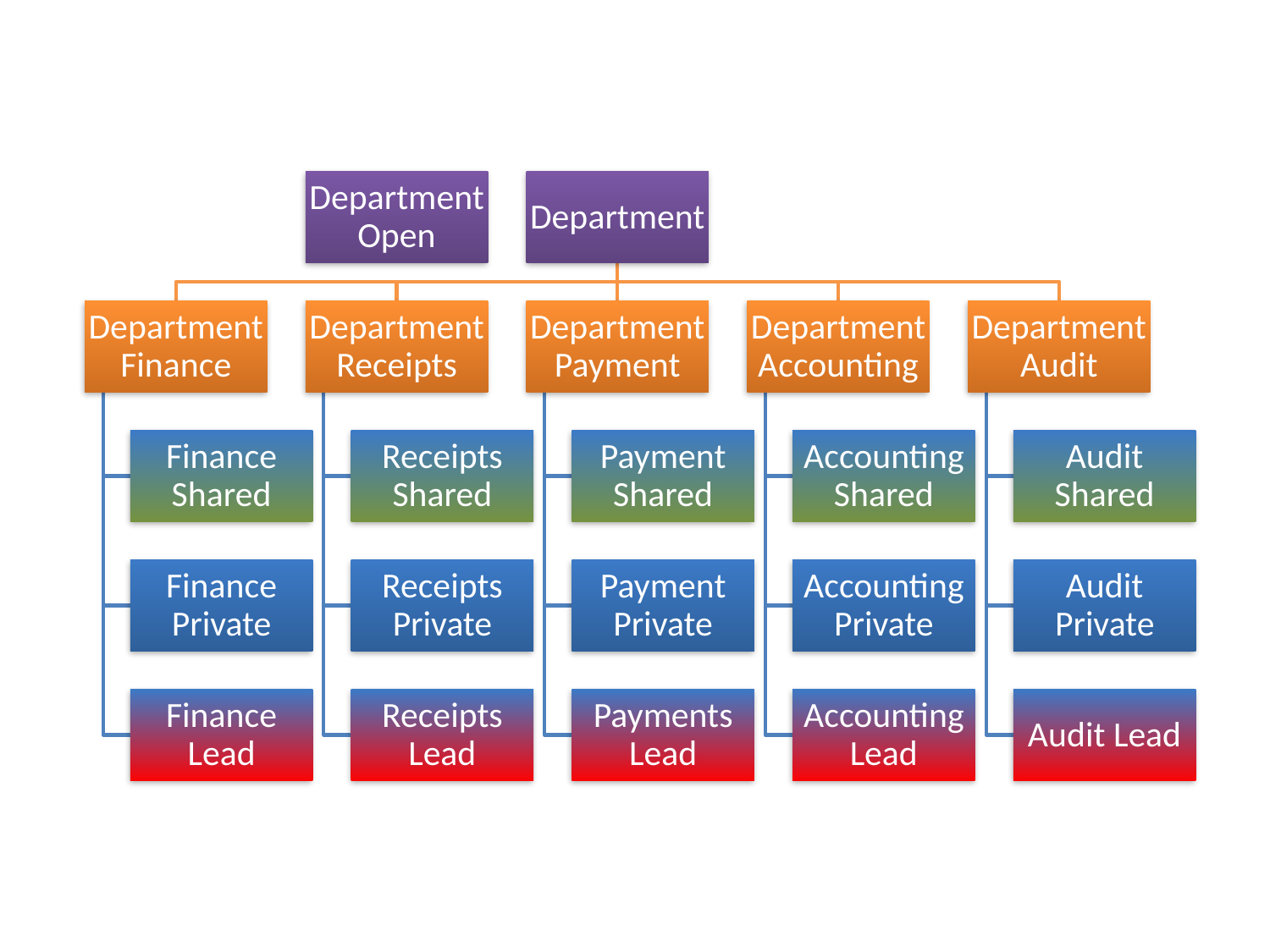

Department Open
Department
Department Finance
Finance Shared
Finance Private
Finance Lead
Department Receipts
Receipts Shared
Receipts Private
Receipts Lead
Department Payment
Payment Shared
Payment Private
Payments Lead
Department Accounting
Accounting Shared
Accounting Private
Accounting Lead
Department Audit
Audit Shared
Audit Private
Audit Lead